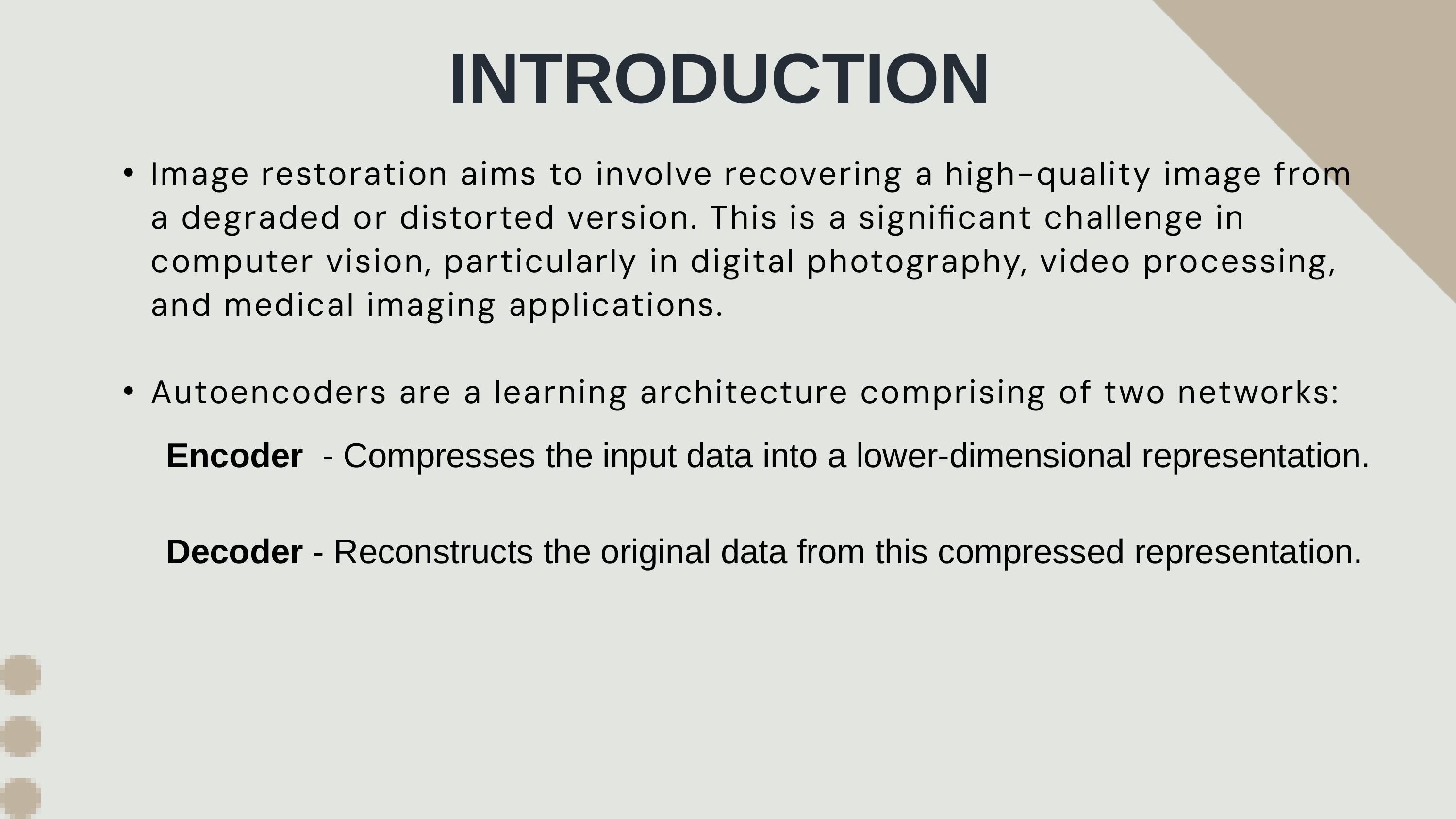

INTRODUCTION
Image restoration aims to involve recovering a high-quality image from a degraded or distorted version. This is a significant challenge in computer vision, particularly in digital photography, video processing, and medical imaging applications.

Autoencoders are a learning architecture comprising of two networks:

Encoder  - Compresses the input data into a lower-dimensional representation.

Decoder - Reconstructs the original data from this compressed representation.